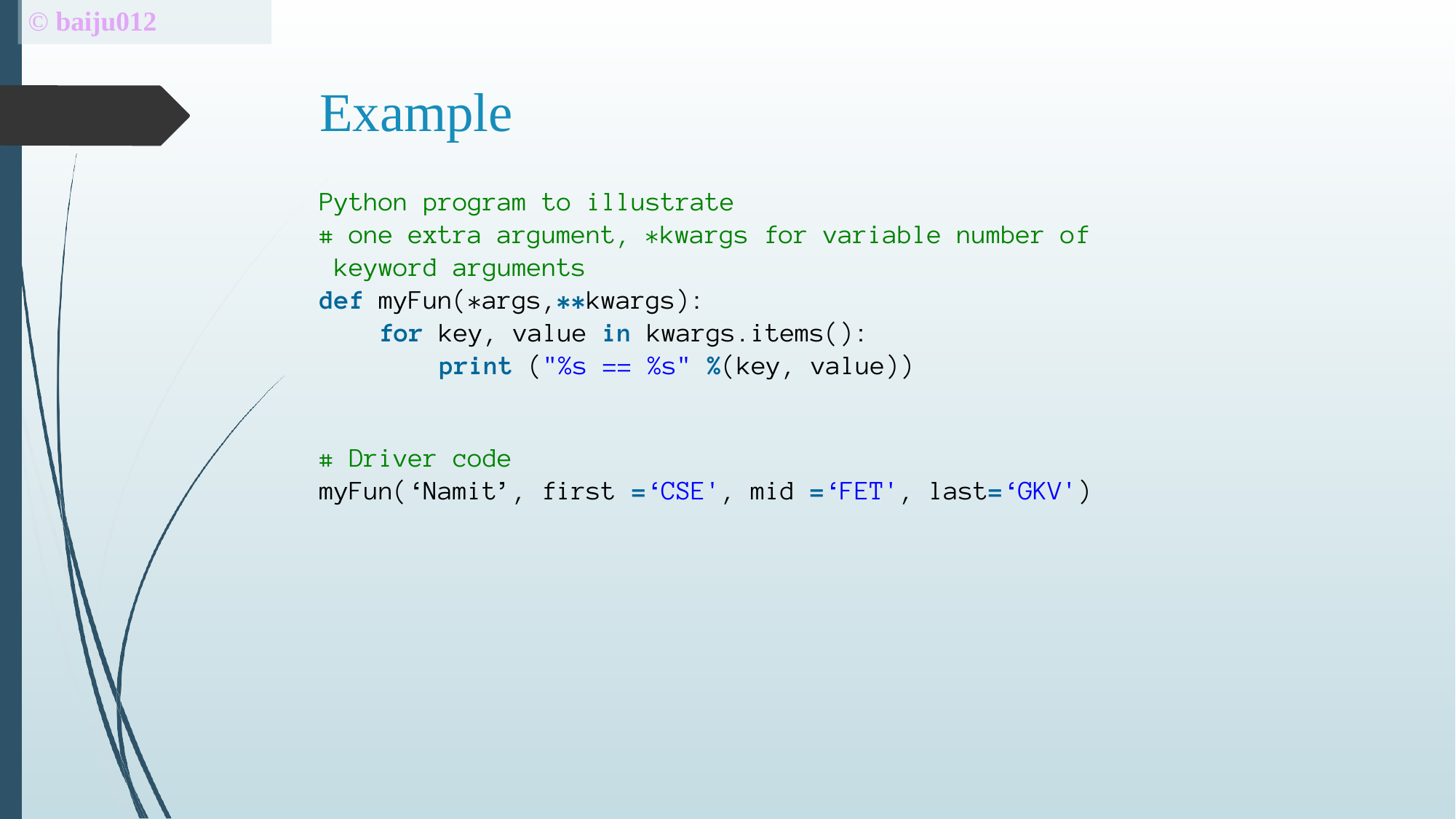

# © baiju012
Example
Python program to illustrate
# one extra argument, *kwargs for variable number of  keyword arguments
def myFun(*args,**kwargs):
for key, value in kwargs.items():
print ("%s == %s" %(key, value))

# Driver code
myFun(‘Namit’, first =‘CSE', mid =‘FET', last=‘GKV')